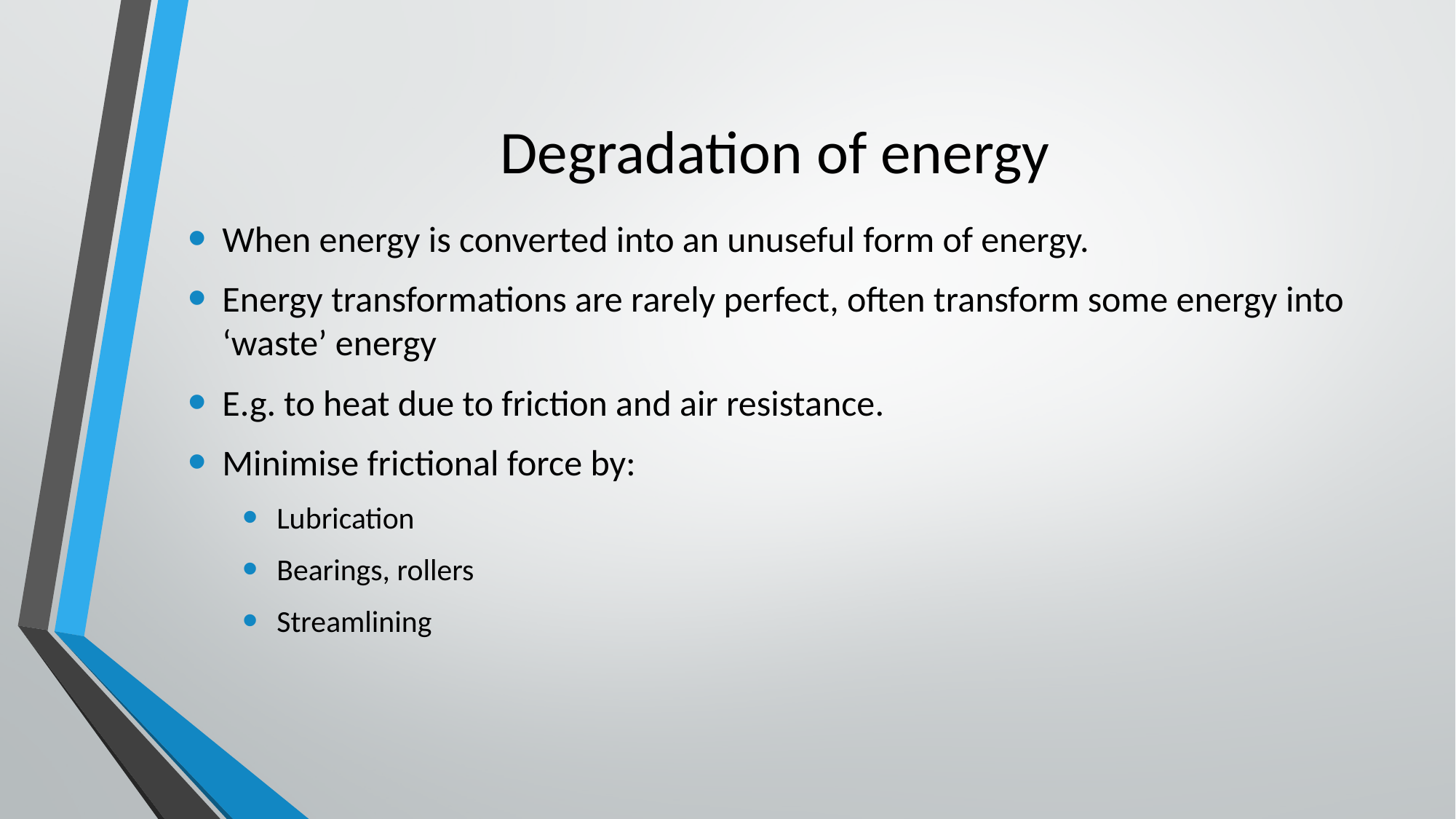

# Degradation of energy
When energy is converted into an unuseful form of energy.
Energy transformations are rarely perfect, often transform some energy into ‘waste’ energy
E.g. to heat due to friction and air resistance.
Minimise frictional force by:
Lubrication
Bearings, rollers
Streamlining